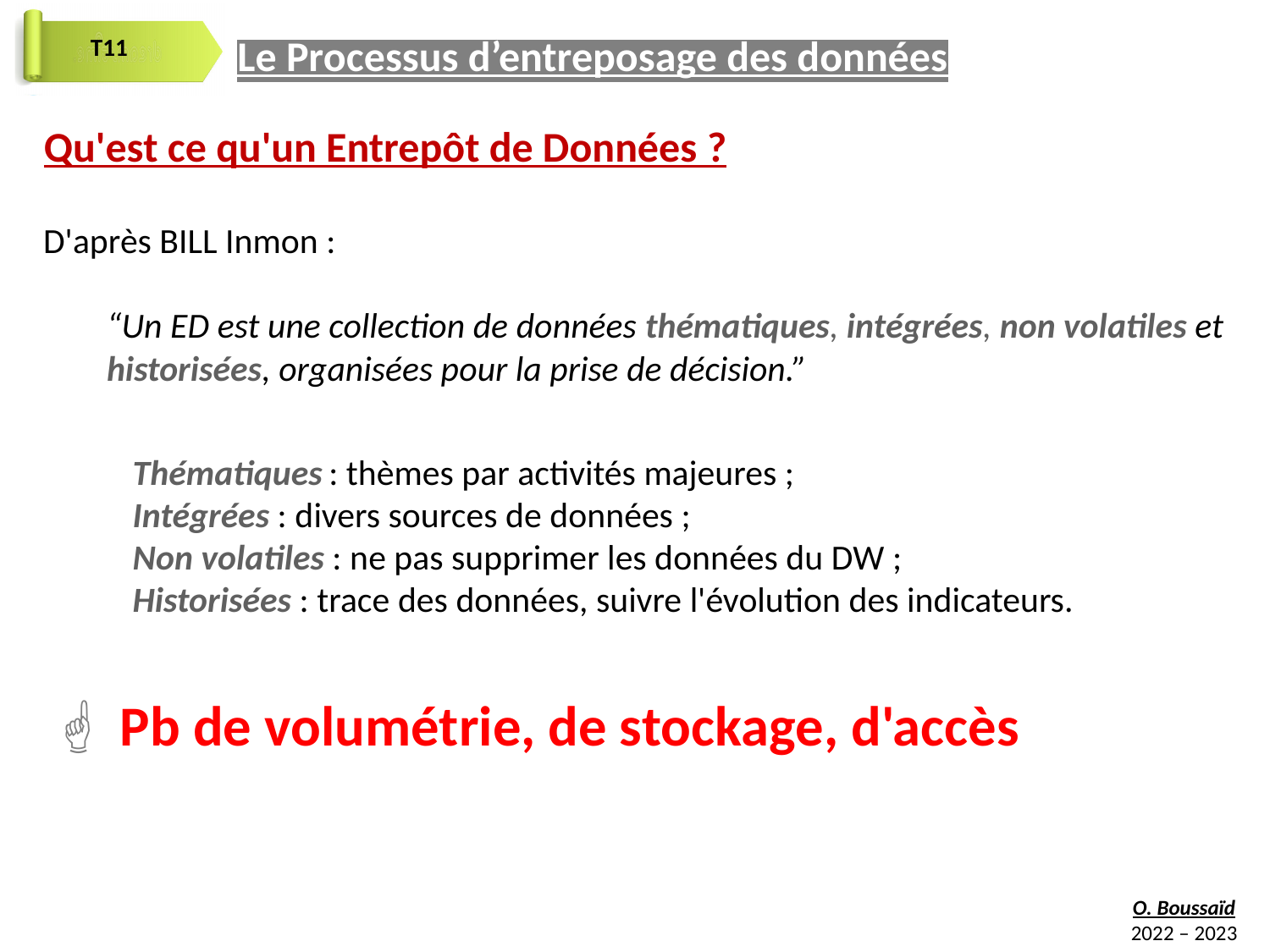

Le Processus d’entreposage des données
Qu'est ce qu'un Entrepôt de Données ?
D'après BILL Inmon :

“Un ED est une collection de données thématiques, intégrées, non volatiles et historisées, organisées pour la prise de décision.”
Thématiques : thèmes par activités majeures ;
Intégrées : divers sources de données ;
Non volatiles : ne pas supprimer les données du DW ;
Historisées : trace des données, suivre l'évolution des indicateurs.
☝ Pb de volumétrie, de stockage, d'accès